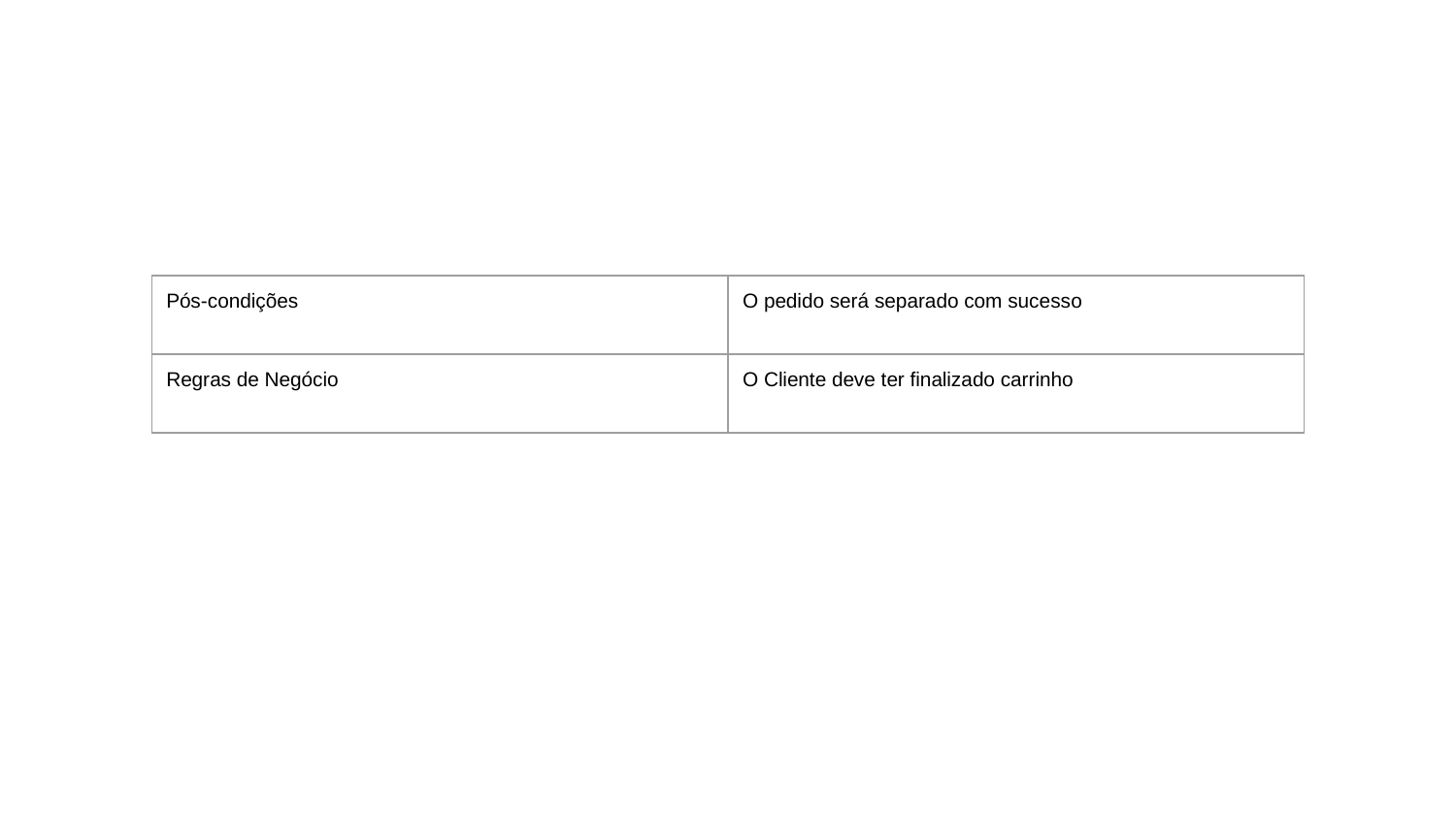

| Pós-condições | O pedido será separado com sucesso |
| --- | --- |
| Regras de Negócio | O Cliente deve ter finalizado carrinho |